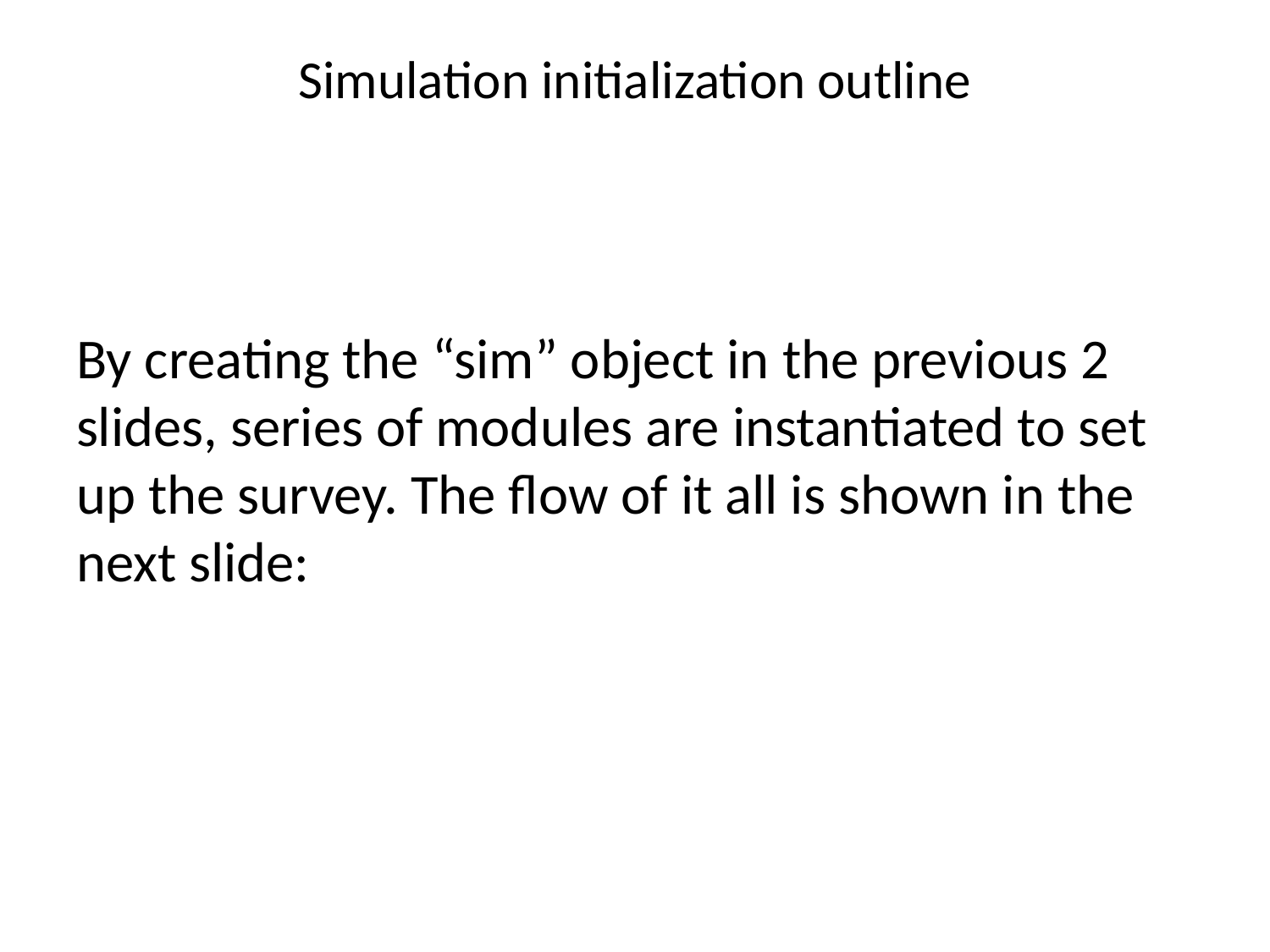

# Simulation initialization outline
By creating the “sim” object in the previous 2 slides, series of modules are instantiated to set up the survey. The flow of it all is shown in the next slide: